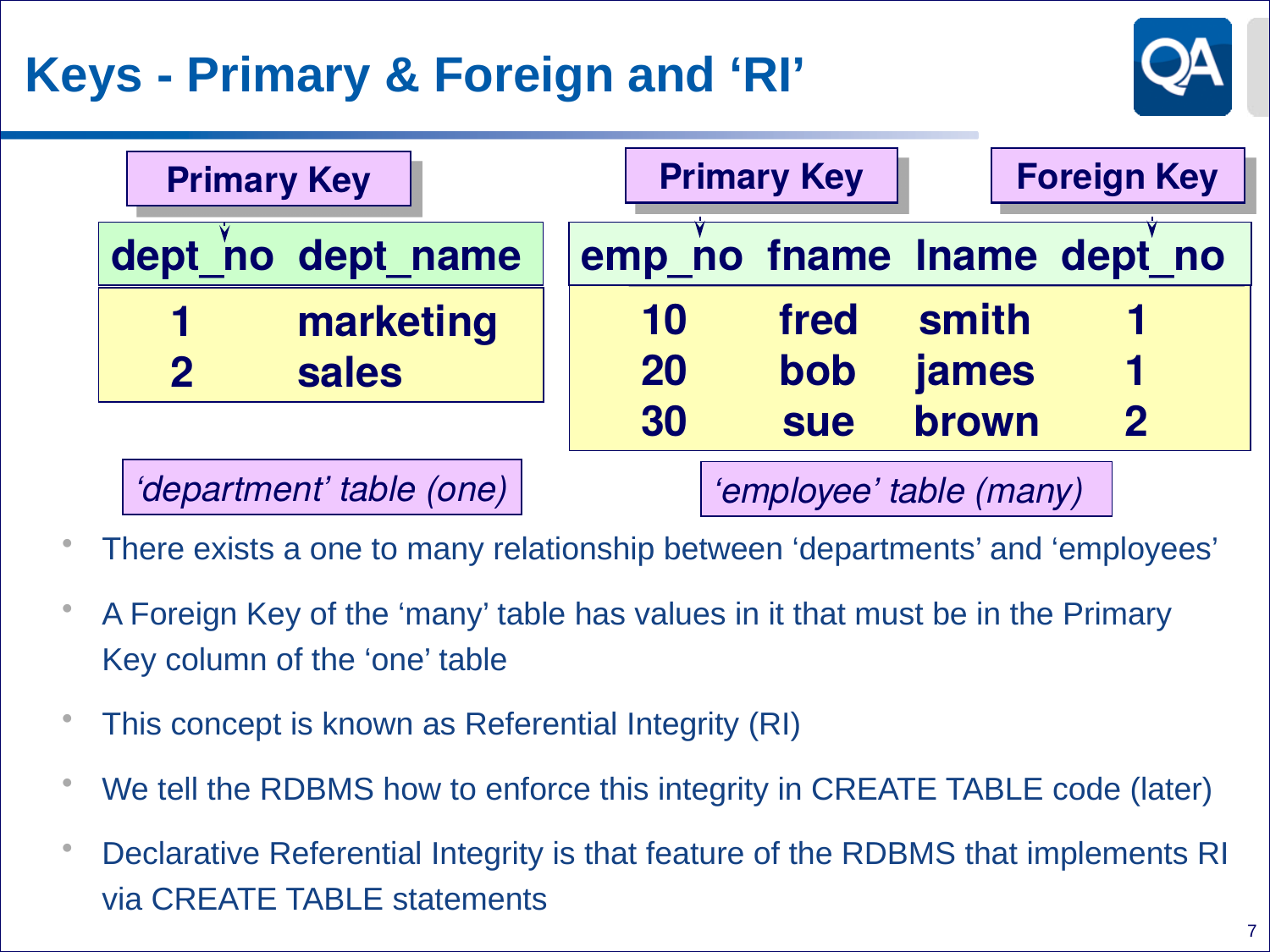

# Keys - Primary & Foreign and ‘RI’

Primary Key
Foreign Key
Primary Key

dept_no  dept_name
emp_no  fname  lname  dept_no

     10	      fred     smith        1
     20	      bob     james	   1
     30        sue     brown	   2

     1	     marketing
     2	     sales
‘department’ table (one)
‘employee’ table (many)
There exists a one to many relationship between ‘departments’ and ‘employees’
A Foreign Key of the ‘many’ table has values in it that must be in the Primary Key column of the ‘one’ table
This concept is known as Referential Integrity (RI)
We tell the RDBMS how to enforce this integrity in CREATE TABLE code (later)
Declarative Referential Integrity is that feature of the RDBMS that implements RI via CREATE TABLE statements